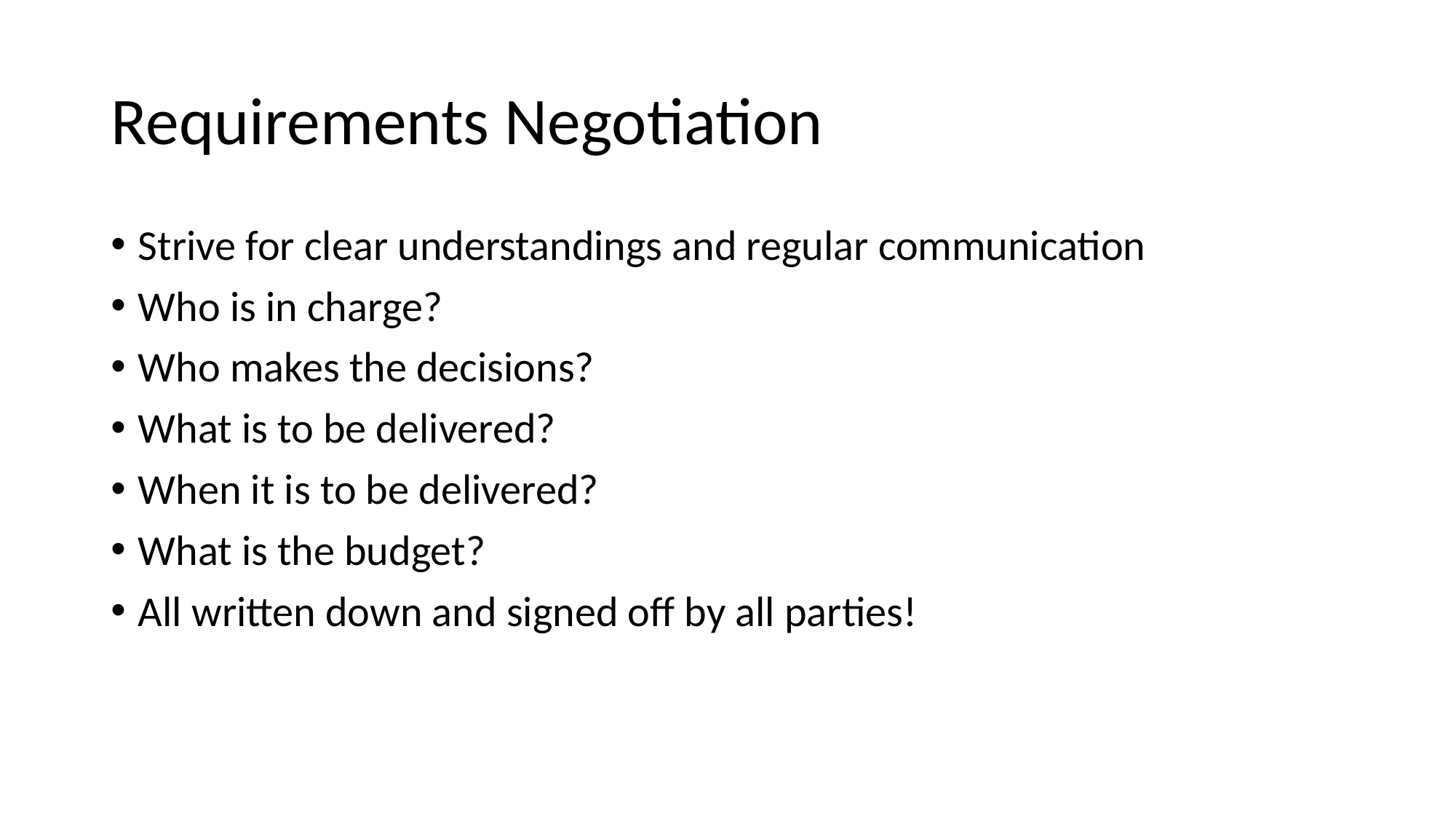

# Requirements Negotiation
Strive for clear understandings and regular communication
Who is in charge?
Who makes the decisions?
What is to be delivered?
When it is to be delivered?
What is the budget?
All written down and signed off by all parties!